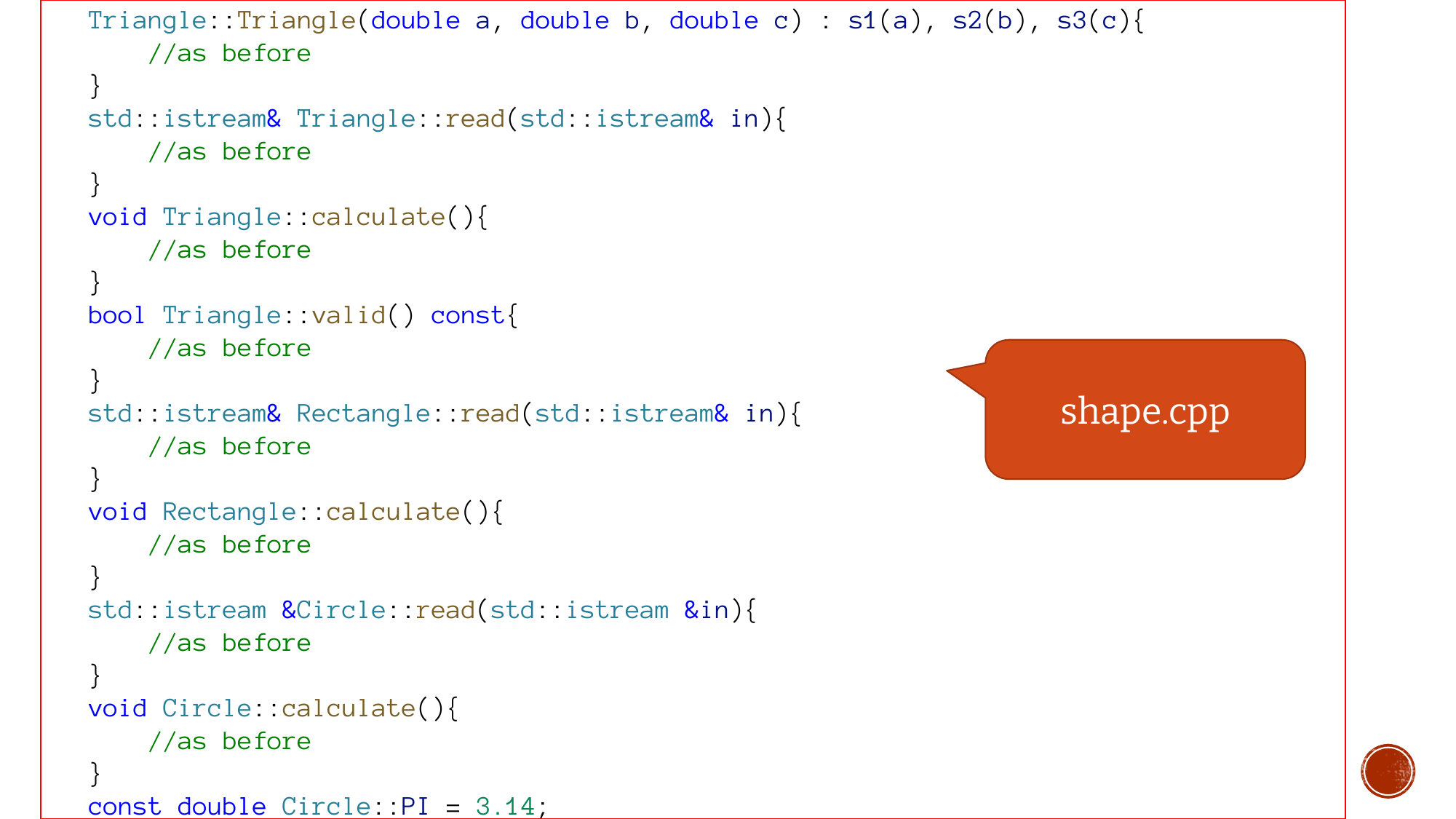

Triangle::Triangle(double a, double b, double c) : s1(a), s2(b), s3(c){
    //as before
}
std::istream& Triangle::read(std::istream& in){
    //as before
}
void Triangle::calculate(){
    //as before
}
bool Triangle::valid() const{
    //as before
}
std::istream& Rectangle::read(std::istream& in){
    //as before
}
void Rectangle::calculate(){
    //as before
}
std::istream &Circle::read(std::istream &in){
    //as before
}
void Circle::calculate(){
    //as before
}
const double Circle::PI = 3.14;

shape.cpp
23